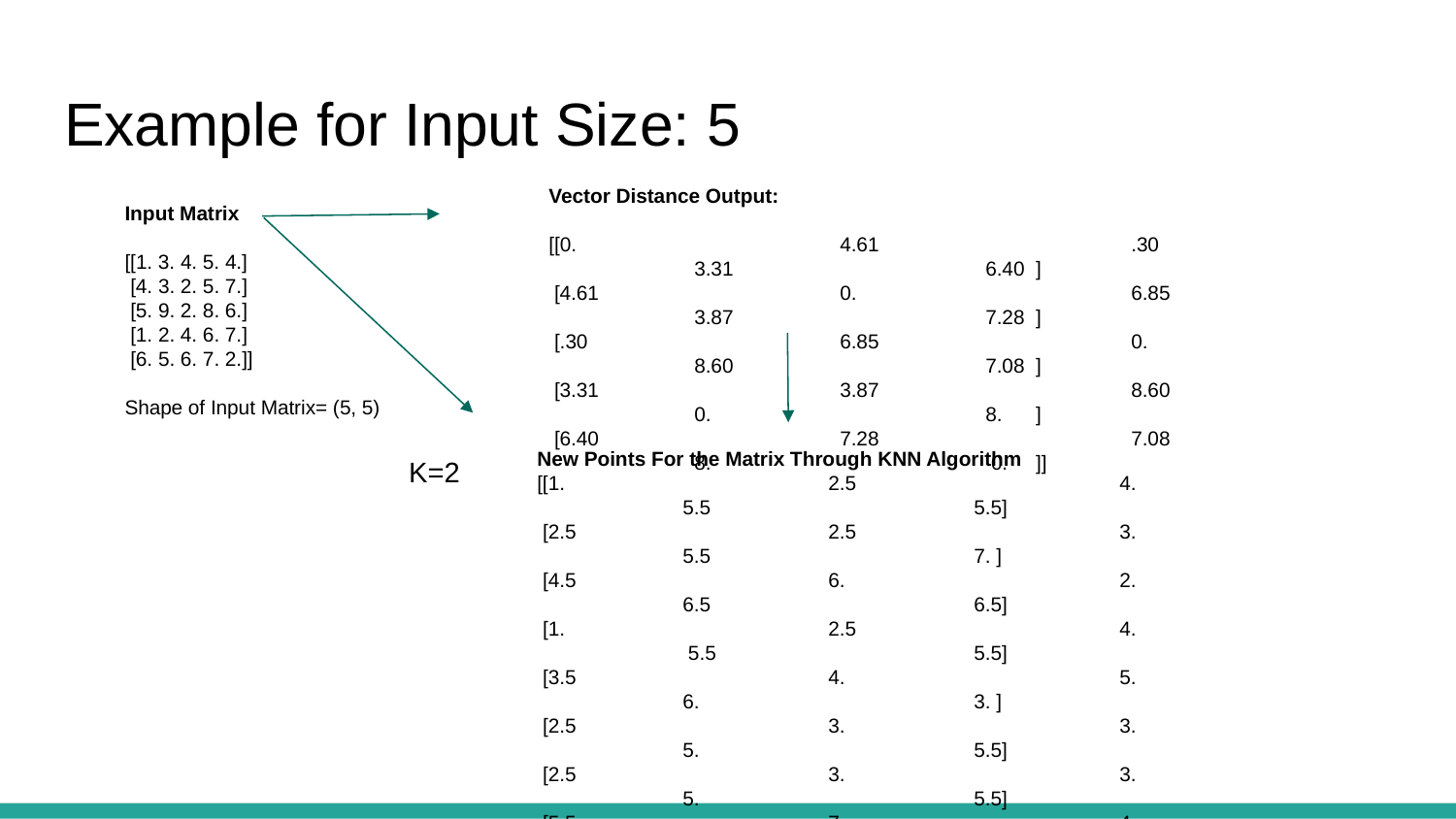

# Example for Input Size: 5
Vector Distance Output:

[[0. 		4.61		.30   		3.31 		6.40  ]
 [4.61 		0.       		6.85 		3.87 		7.28  ]
 [.30  		6.85 		0.       	 	8.60  		7.08  ]
 [3.31		3.87 		8.60  		0.        		8.      ]
 [6.40		7.28   		7.08  		8.       		 0.     ]]

Input Matrix

[[1. 3. 4. 5. 4.]
 [4. 3. 2. 5. 7.]
 [5. 9. 2. 8. 6.]
 [1. 2. 4. 6. 7.]
 [6. 5. 6. 7. 2.]]

Shape of Input Matrix= (5, 5)

New Points For the Matrix Through KNN Algorithm
[[1.  		2.5 		4.  		5.5 		5.5]
 [2.5 		2.5 		3.  		5.5 		7. ]
 [4.5 		6.  		2.  		6.5 		6.5]
 [1.  		2.5 		4. 		 5.5 		5.5]
 [3.5 		4.  		5.  		6.  		3. ]
 [2.5 		3.  		3.  		5.  		5.5]
 [2.5 		3.  		3.  		5.  		5.5]
 [5.5 		7.  		4.  		7.5 		4. ]
 [2.5 		2.5 		3.  		5.5 		7. ]
 [5.5 		7. 		 4.  		7.5 		4. ]]

Shape of Output Matrix = (10, 5)

K=2